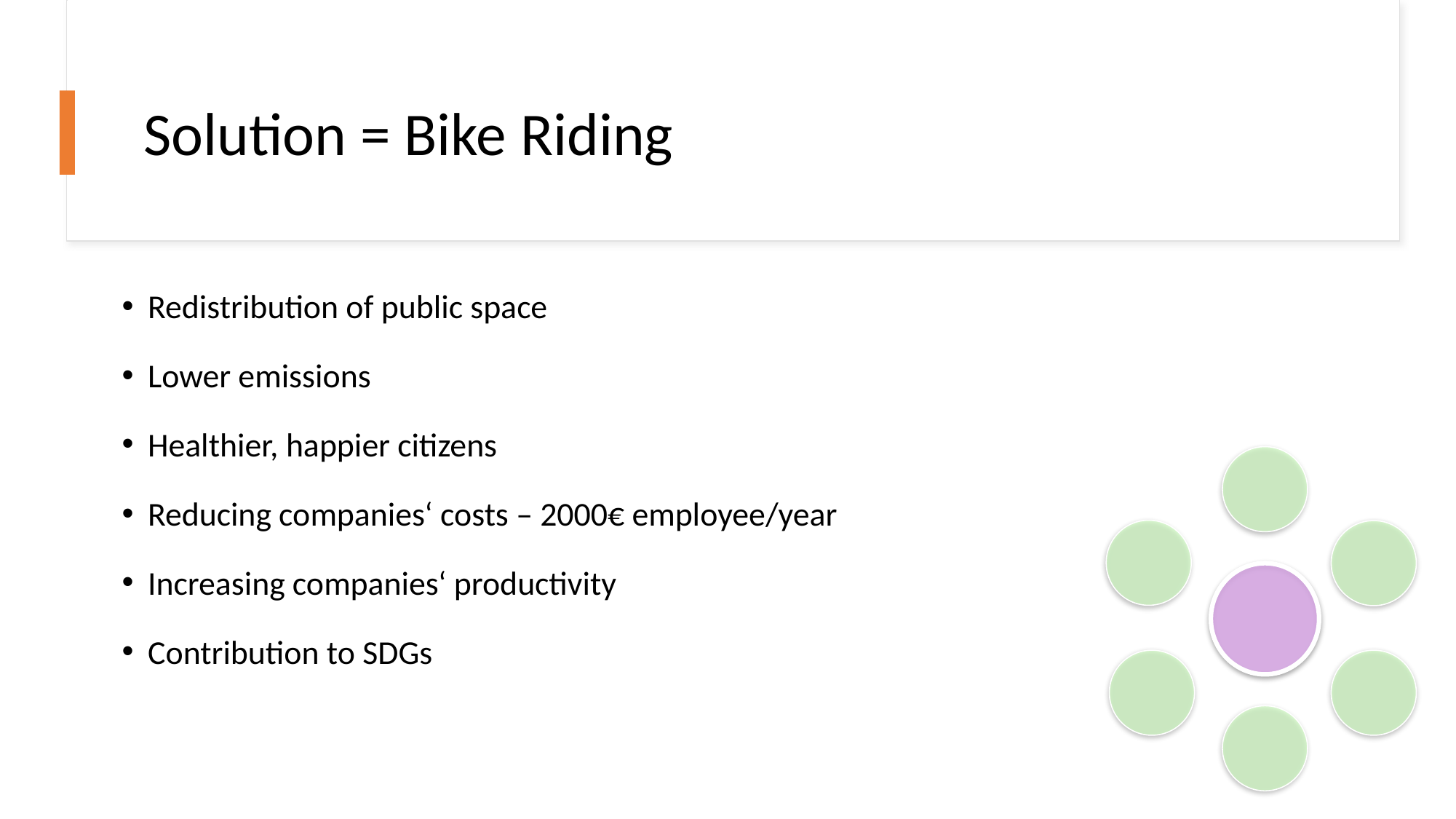

Solution = Bike Riding

Redistribution of public space
Lower emissions
Healthier, happier citizens
Reducing companies‘ costs – 2000€ employee/year
Increasing companies‘ productivity
Contribution to SDGs